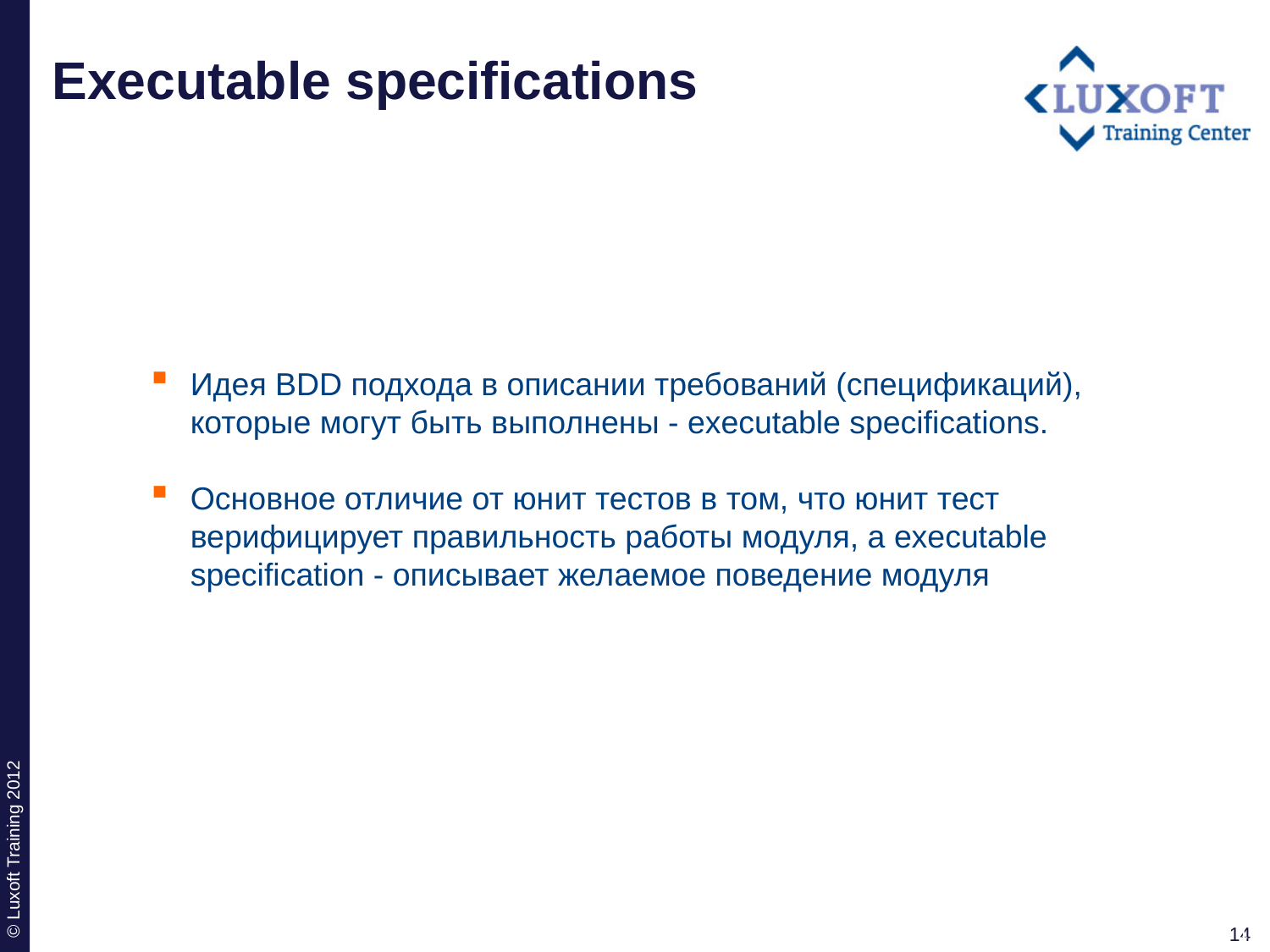

# Executable specifications
Идея BDD подхода в описании требований (спецификаций), которые могут быть выполнены - executable specifications.

Основное отличие от юнит тестов в том, что юнит тест верифицирует правильность работы модуля, а executable specification - описывает желаемое поведение модуля